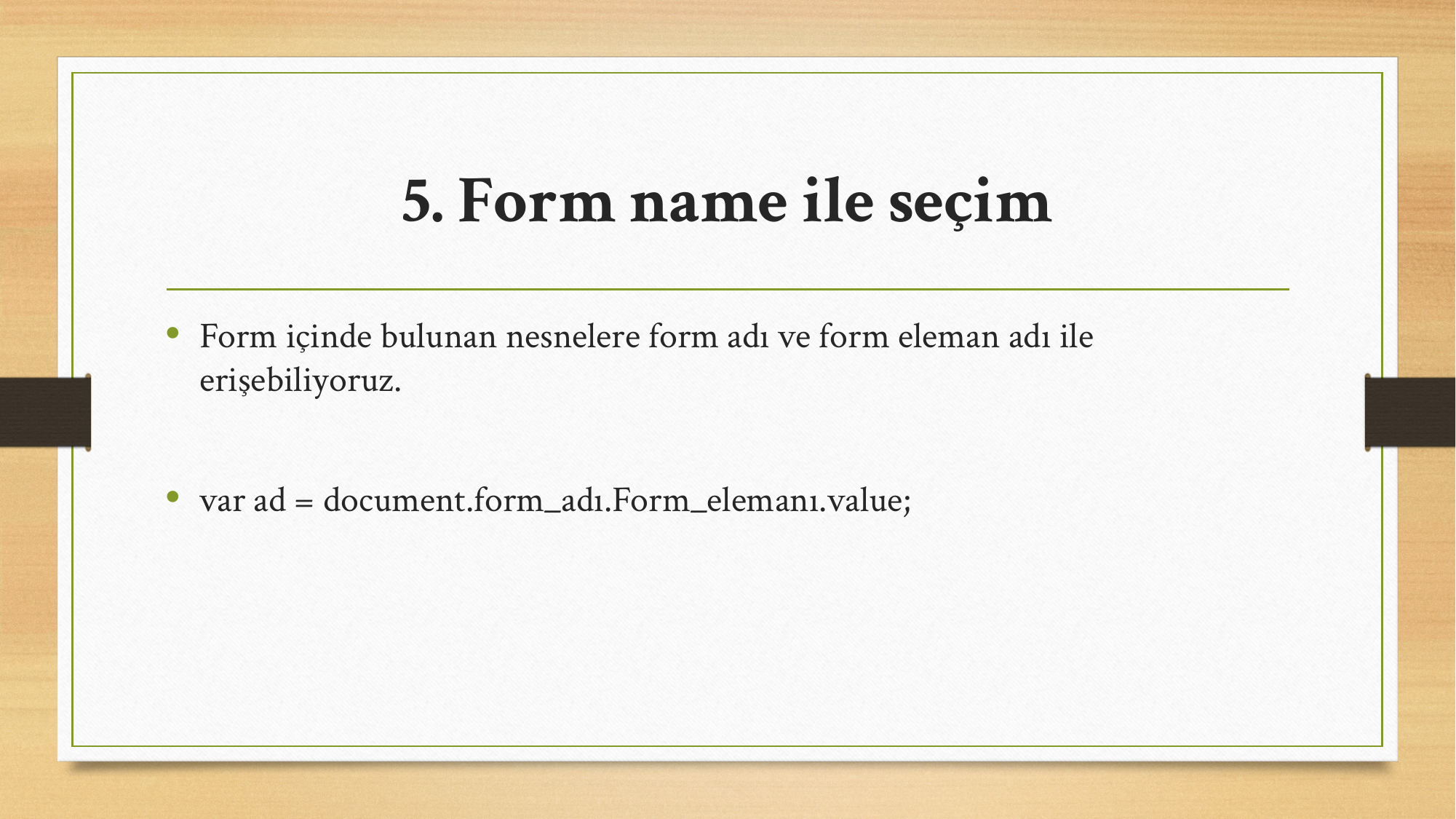

# 5. Form name ile seçim
Form içinde bulunan nesnelere form adı ve form eleman adı ile erişebiliyoruz.

var ad = document.form_adı.Form_elemanı.value;